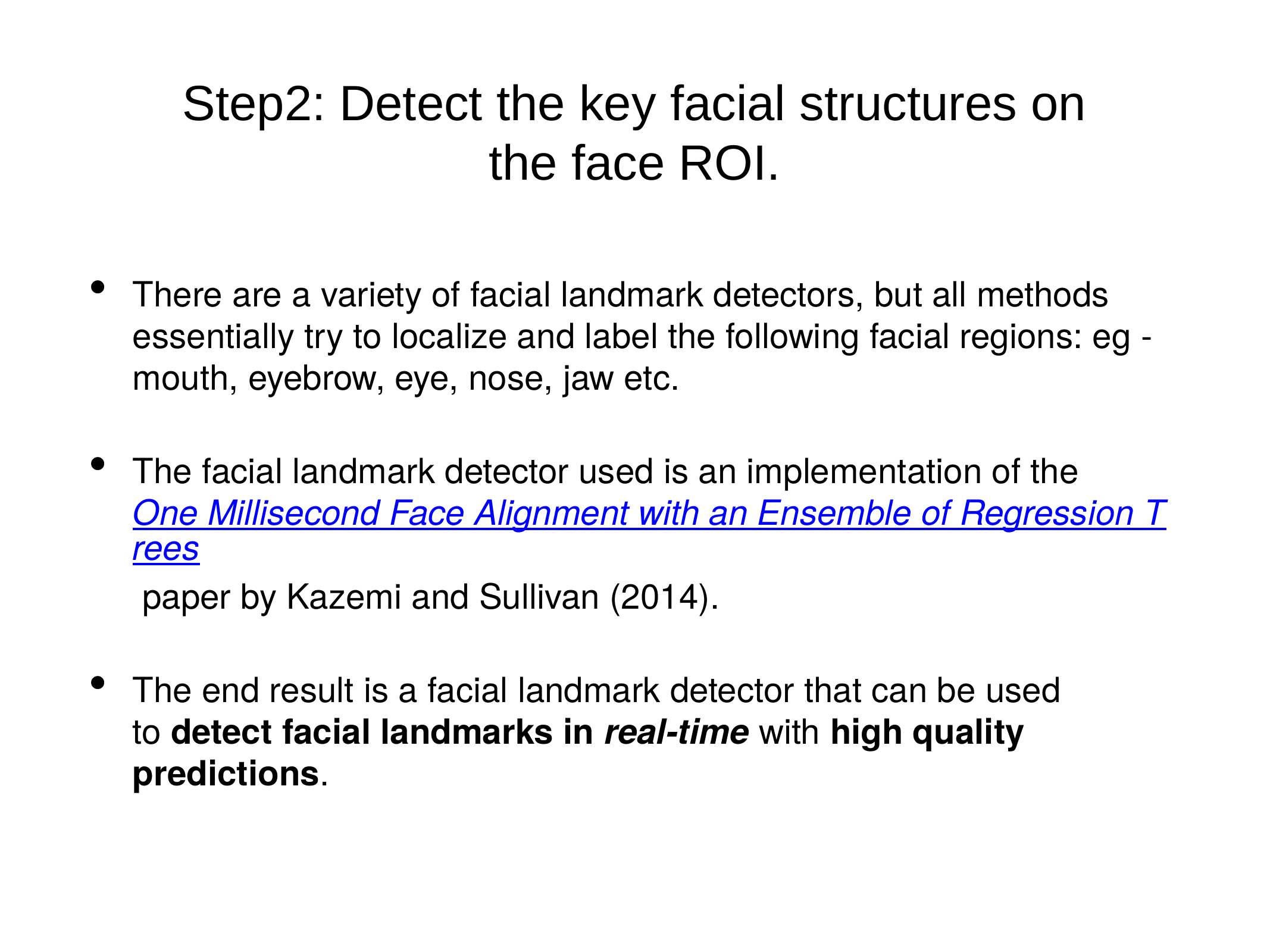

# Step2: Detect the key facial structures on the face ROI.
There are a variety of facial landmark detectors, but all methods essentially try to localize and label the following facial regions: eg - mouth, eyebrow, eye, nose, jaw etc.
The facial landmark detector used is an implementation of the One Millisecond Face Alignment with an Ensemble of Regression Trees paper by Kazemi and Sullivan (2014).
The end result is a facial landmark detector that can be used to detect facial landmarks in real-time with high quality predictions.